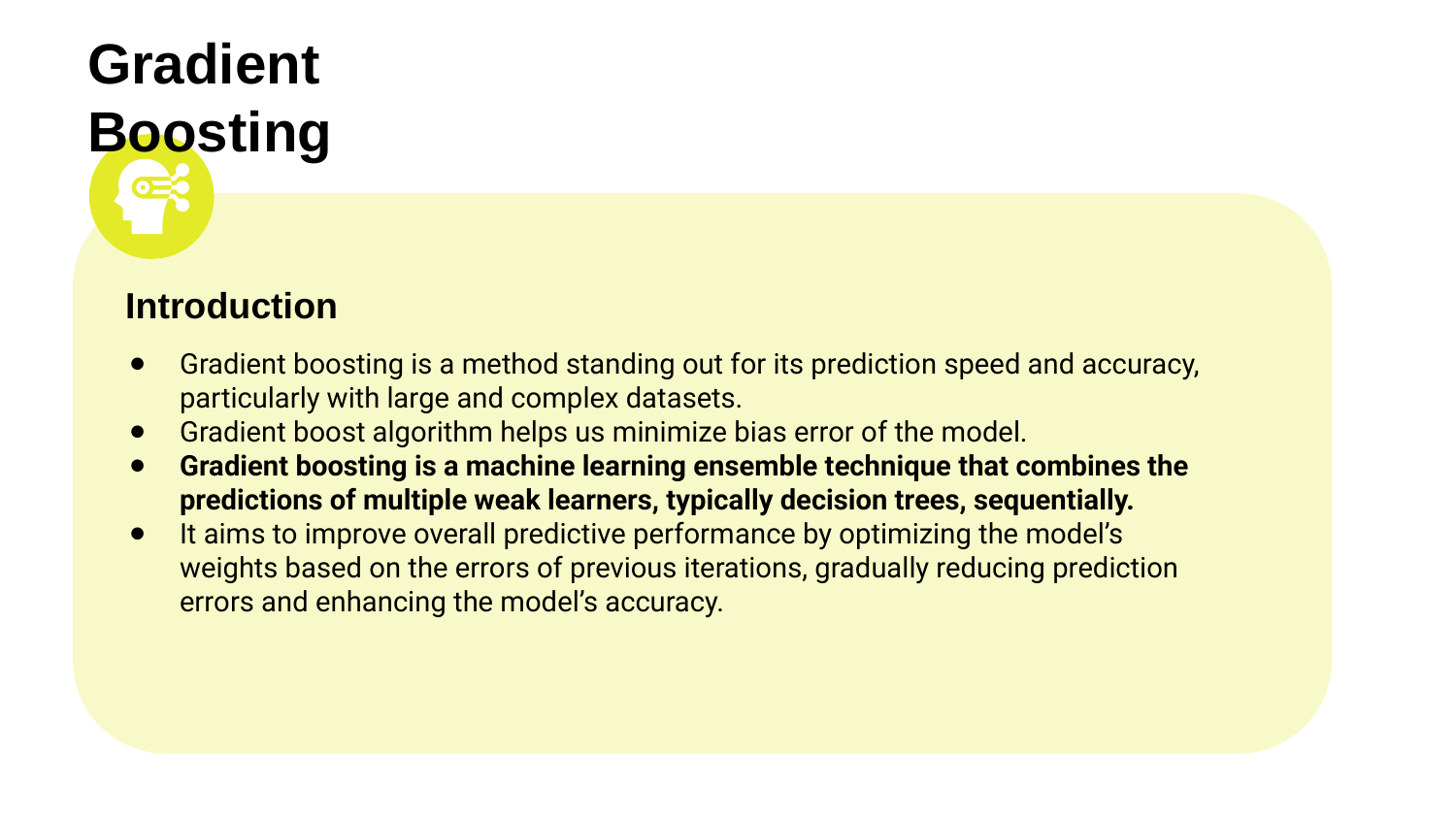

# Gradient Boosting

Introduction
Gradient boosting is a method standing out for its prediction speed and accuracy, particularly with large and complex datasets.
Gradient boost algorithm helps us minimize bias error of the model.
Gradient boosting is a machine learning ensemble technique that combines the predictions of multiple weak learners, typically decision trees, sequentially.
It aims to improve overall predictive performance by optimizing the model’s weights based on the errors of previous iterations, gradually reducing prediction errors and enhancing the model’s accuracy.